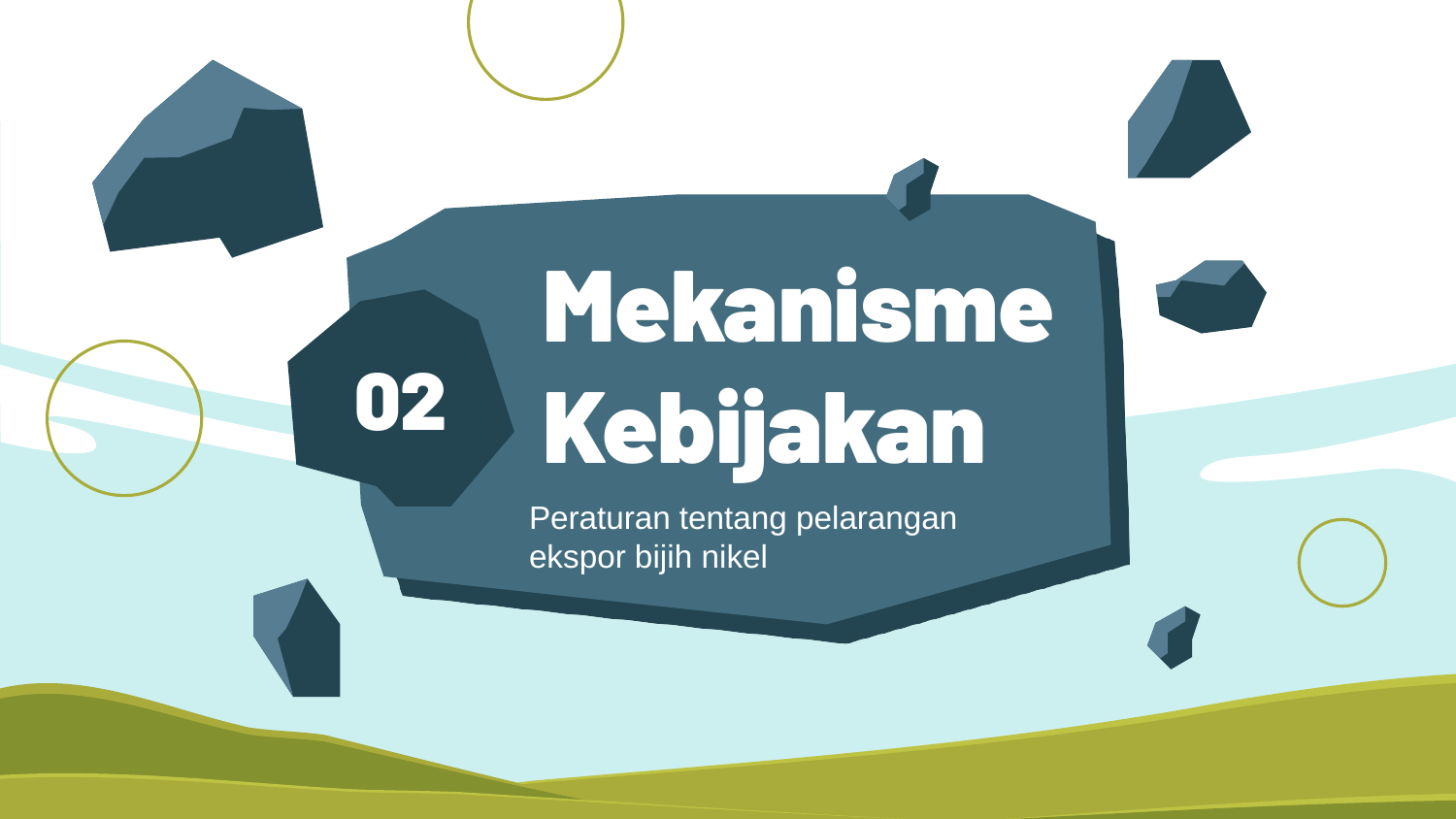

Mekanisme Kebijakan

# 02
Peraturan tentang pelarangan ekspor bijih nikel